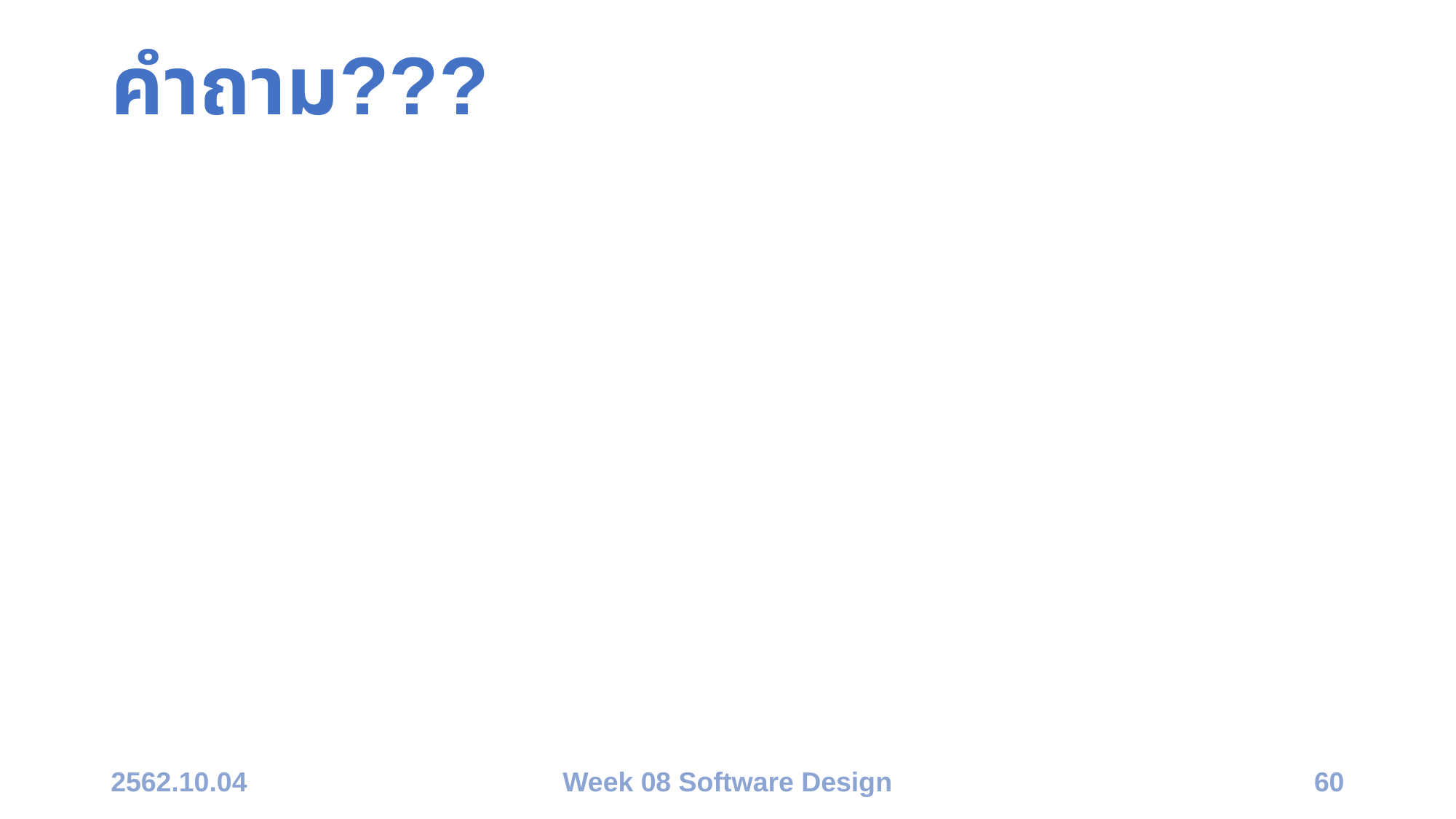

# คำถาม???

2562.10.04
Week 08 Software Design
60